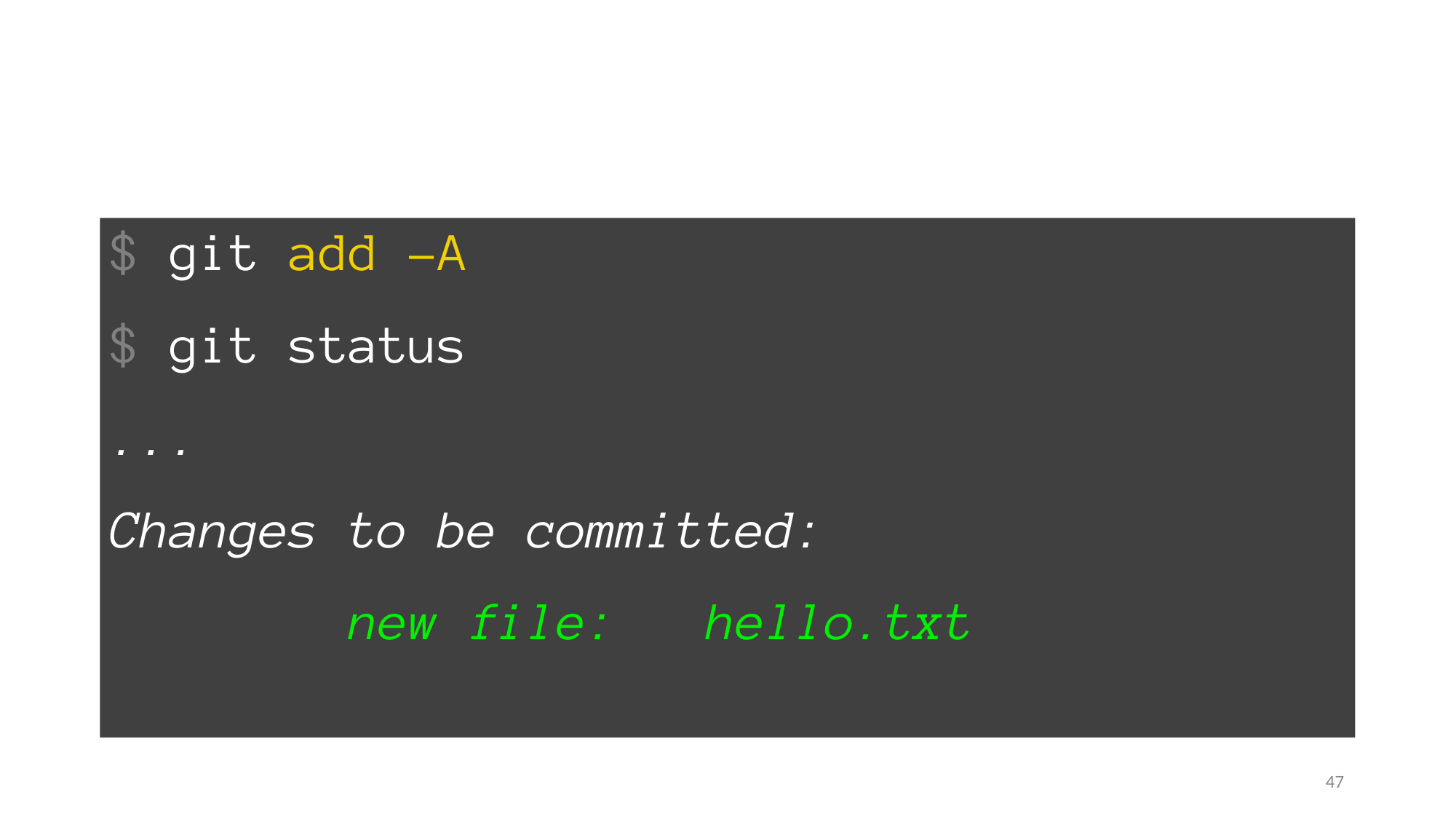

$ git add -A
$ git status
...
Changes to be committed:
        new file:   hello.txt
47